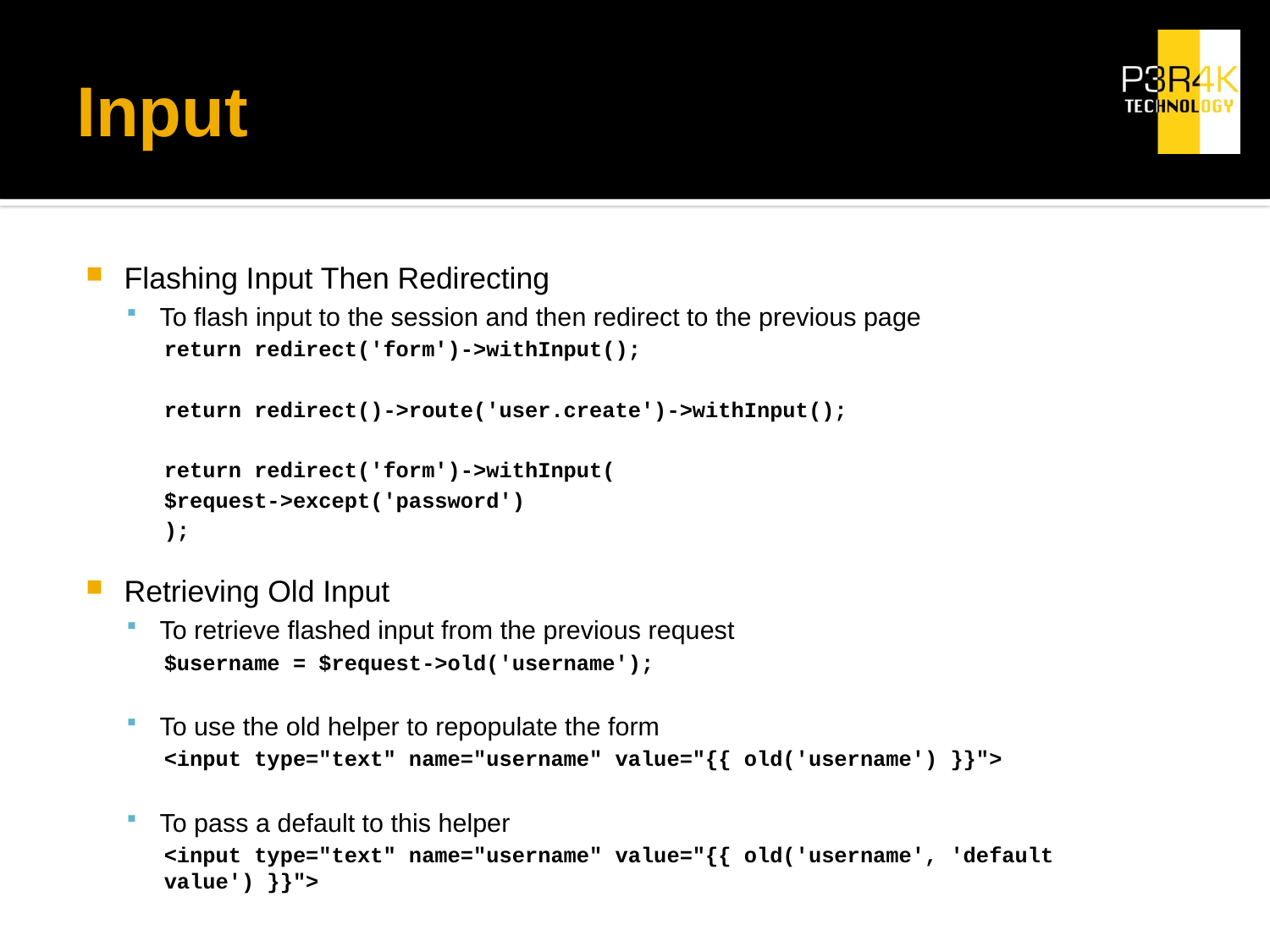

# Input
Flashing Input Then Redirecting
To flash input to the session and then redirect to the previous page
return redirect('form')->withInput();

return redirect()->route('user.create')->withInput();

return redirect('form')->withInput(
	$request->except('password')
);

Retrieving Old Input
To retrieve flashed input from the previous request
$username = $request->old('username');

To use the old helper to repopulate the form
<input type="text" name="username" value="{{ old('username') }}">

To pass a default to this helper
<input type="text" name="username" value="{{ old('username', 'default value') }}">